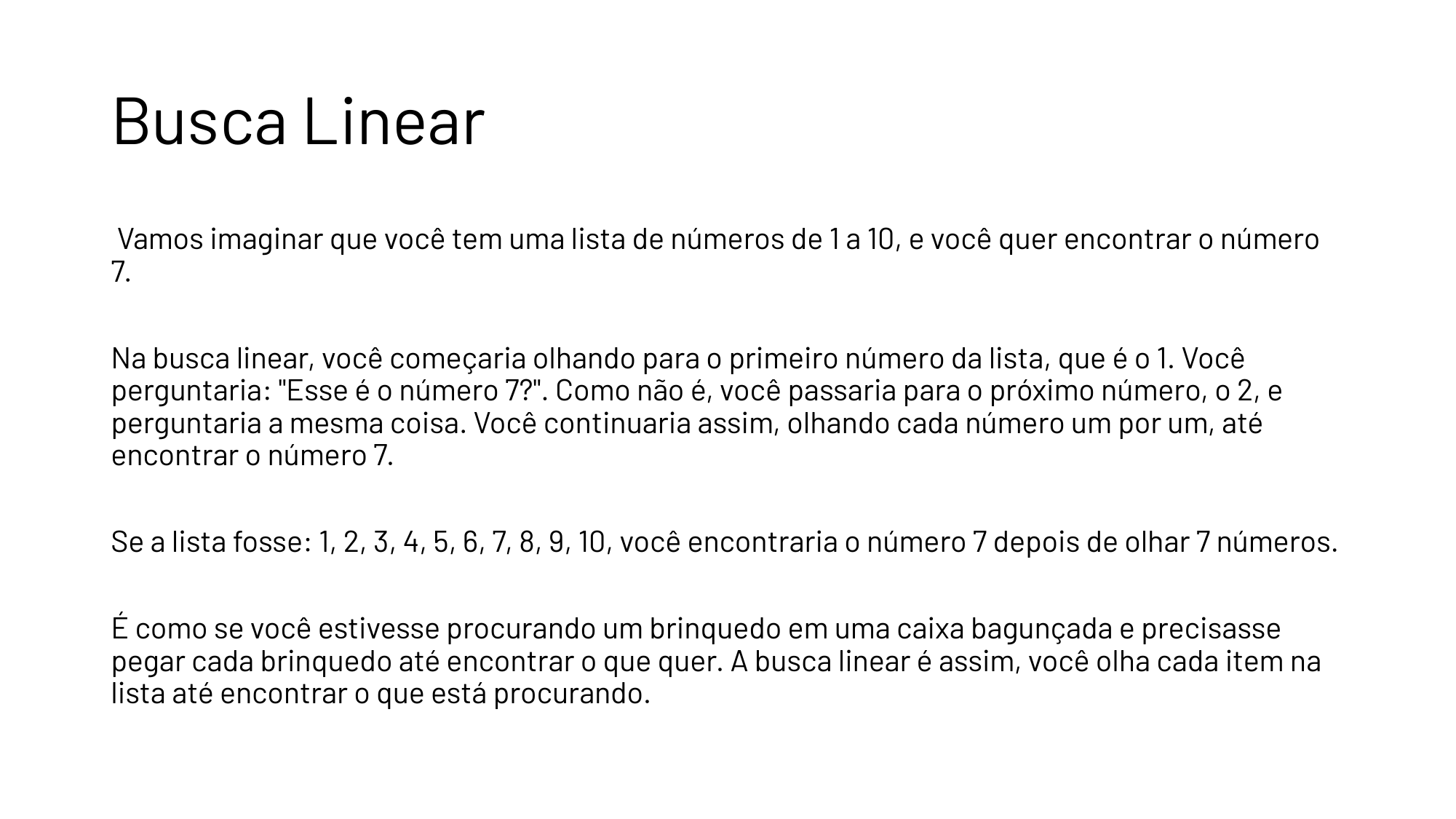

# Busca Linear
 Vamos imaginar que você tem uma lista de números de 1 a 10, e você quer encontrar o número 7.

Na busca linear, você começaria olhando para o primeiro número da lista, que é o 1. Você perguntaria: "Esse é o número 7?". Como não é, você passaria para o próximo número, o 2, e perguntaria a mesma coisa. Você continuaria assim, olhando cada número um por um, até encontrar o número 7.

Se a lista fosse: 1, 2, 3, 4, 5, 6, 7, 8, 9, 10, você encontraria o número 7 depois de olhar 7 números.

É como se você estivesse procurando um brinquedo em uma caixa bagunçada e precisasse pegar cada brinquedo até encontrar o que quer. A busca linear é assim, você olha cada item na lista até encontrar o que está procurando.